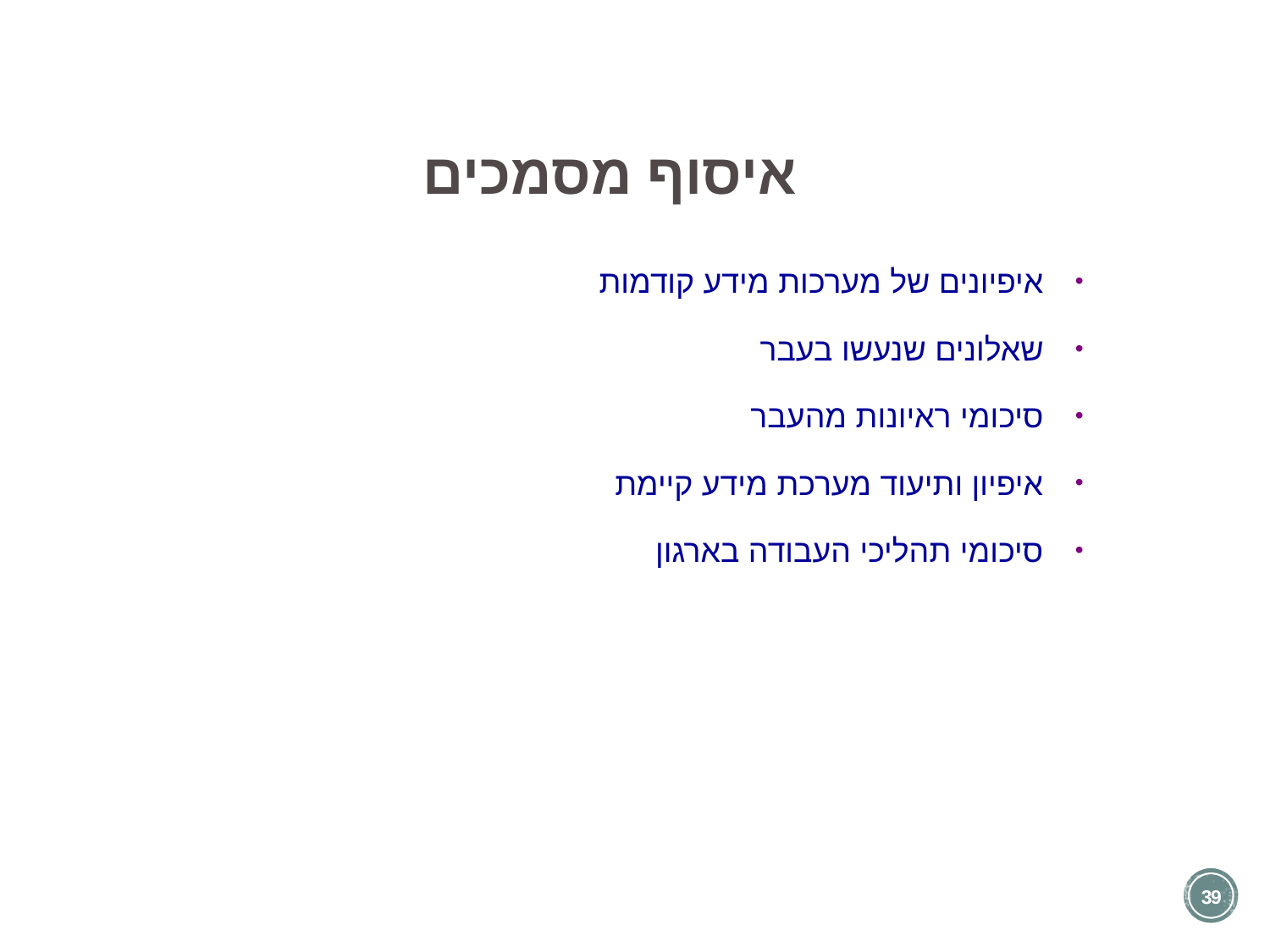

איסוף מסמכים
איפיונים של מערכות מידע קודמות
שאלונים שנעשו בעבר
סיכומי ראיונות מהעבר
איפיון ותיעוד מערכת מידע קיימת
סיכומי תהליכי העבודה בארגון

39